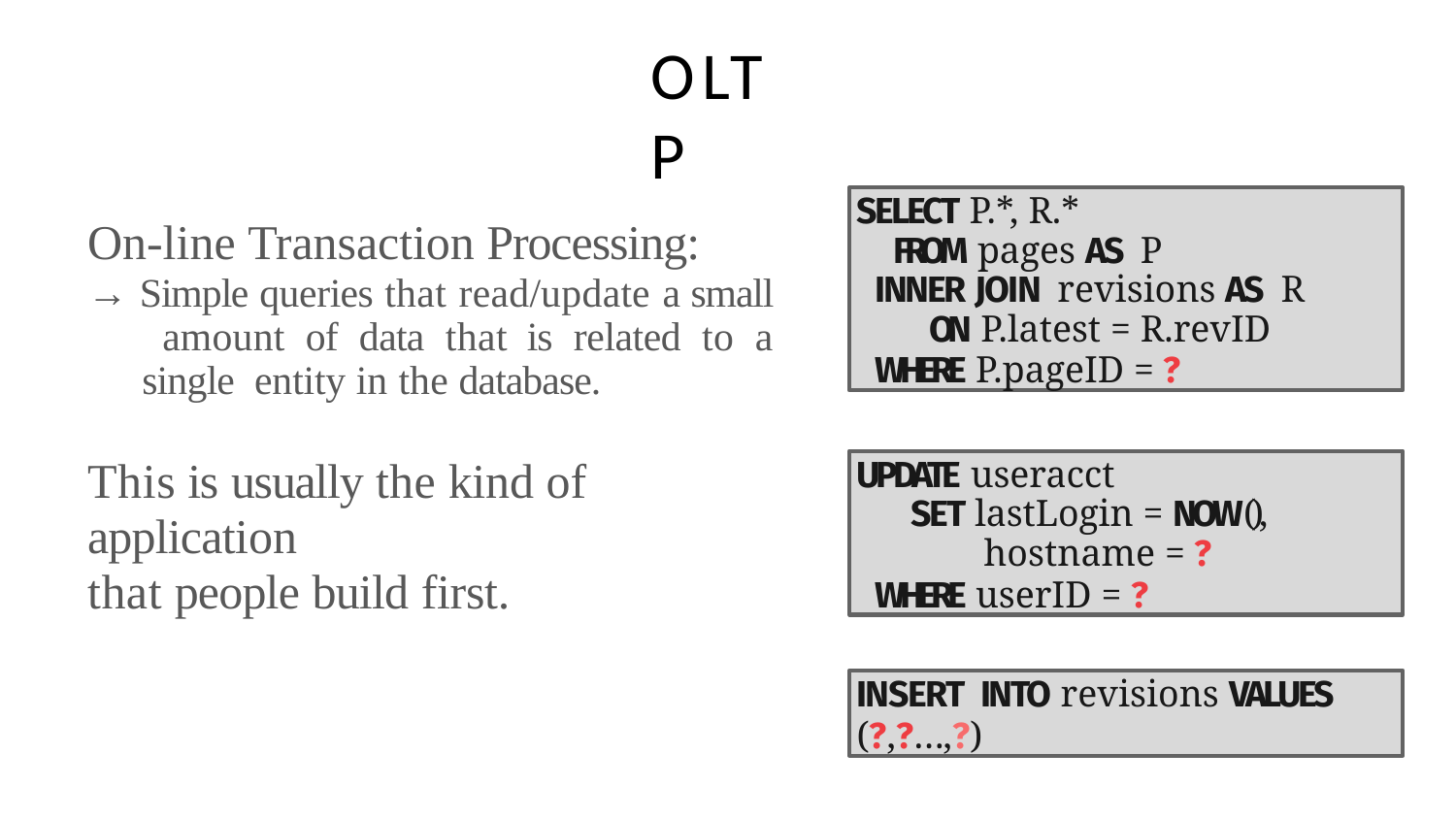

# OLTP
SELECT P.*, R.*
FROM pages AS P
INNER JOIN revisions AS R
ON P.latest = R.revID
WHERE P.pageID = ?
On-line Transaction Processing:
→ Simple queries that read/update a small  amount of data that is related to a single  entity in the database.
This is usually the kind of application
that people build first.
UPDATE useracct
SET lastLogin = NOW(),
hostname = ?
WHERE userID = ?
INSERT INTO revisions VALUES
(?,?…,?)